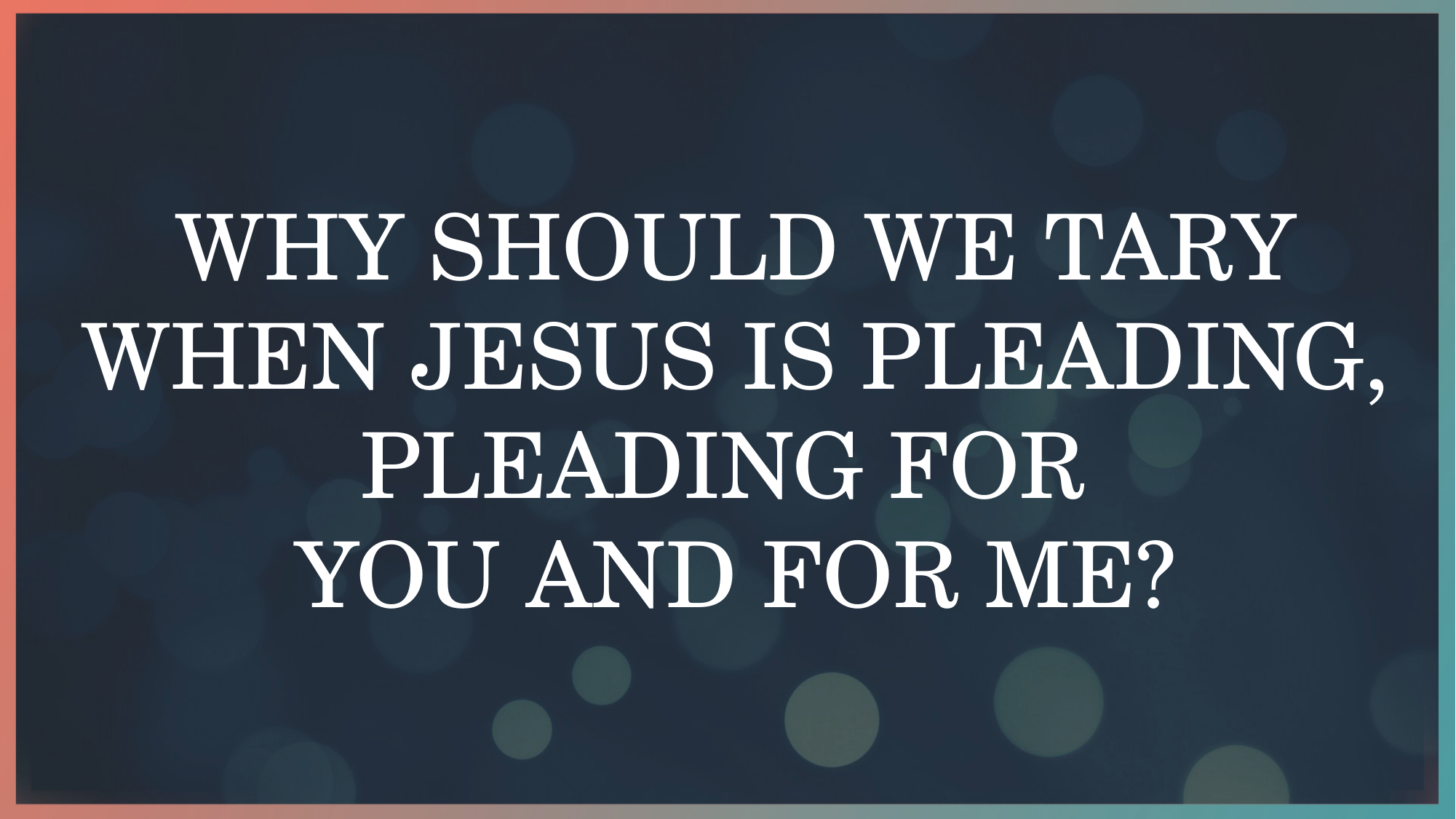

WHY SHOULD WE TARY WHEN JESUS IS PLEADING,
PLEADING FOR
YOU AND FOR ME?